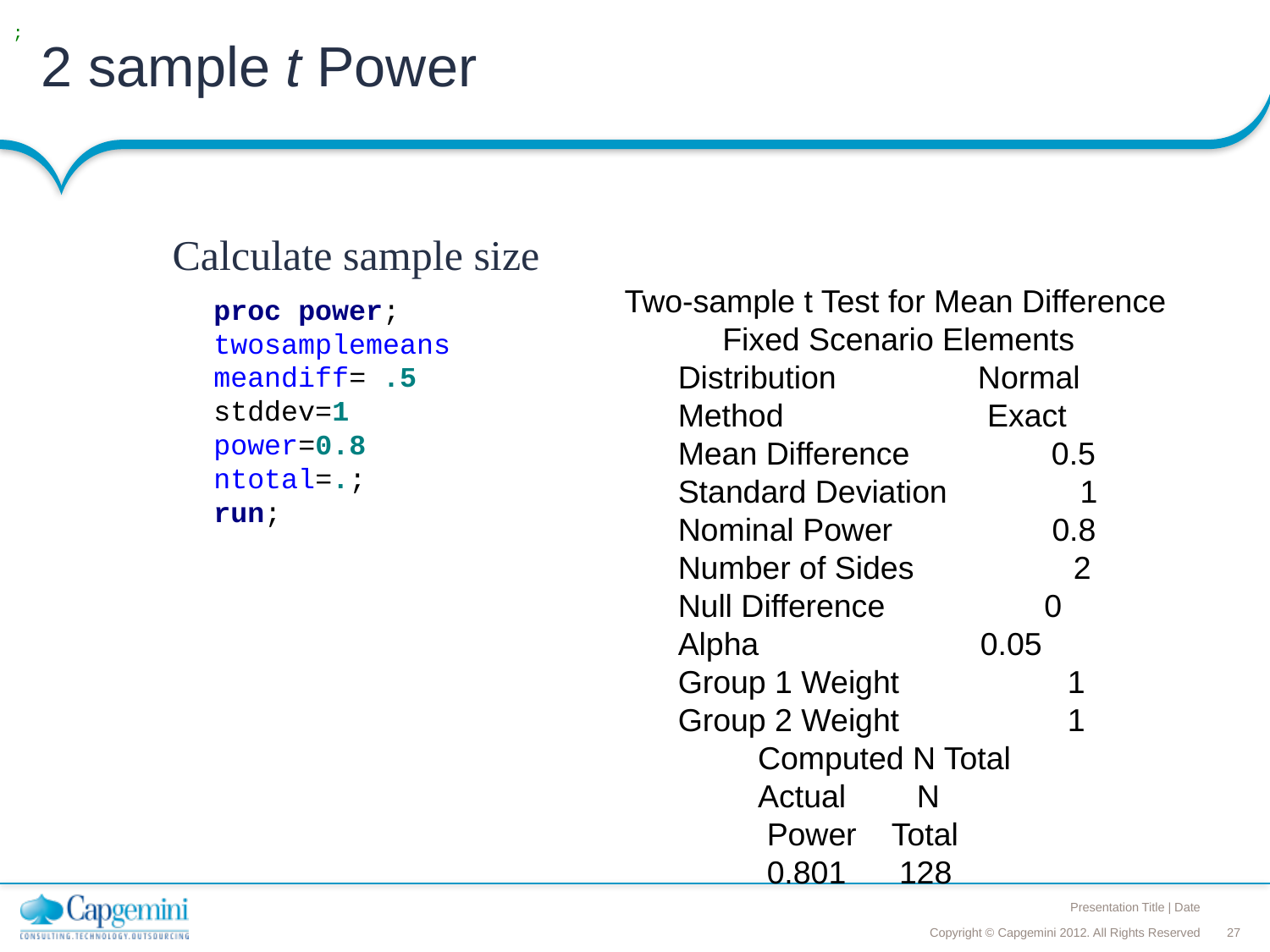

# 2 sample t Power
;
Calculate sample size
                          Two-sample t Test for Mean Difference
                                     Fixed Scenario Elements
                                Distribution                Normal
                                Method                       Exact
                                Mean Difference                0.5
                                Standard Deviation               1
                                Nominal Power                  0.8
                                Number of Sides                  2
                                Null Difference                  0
                                Alpha                         0.05
                                Group 1 Weight                   1
                                Group 2 Weight                   1
                                         Computed N Total
                                         Actual        N
                                          Power    Total
                                          0.801      128
proc power;
twosamplemeans
meandiff= .5
stddev=1
power=0.8
ntotal=.;
run;